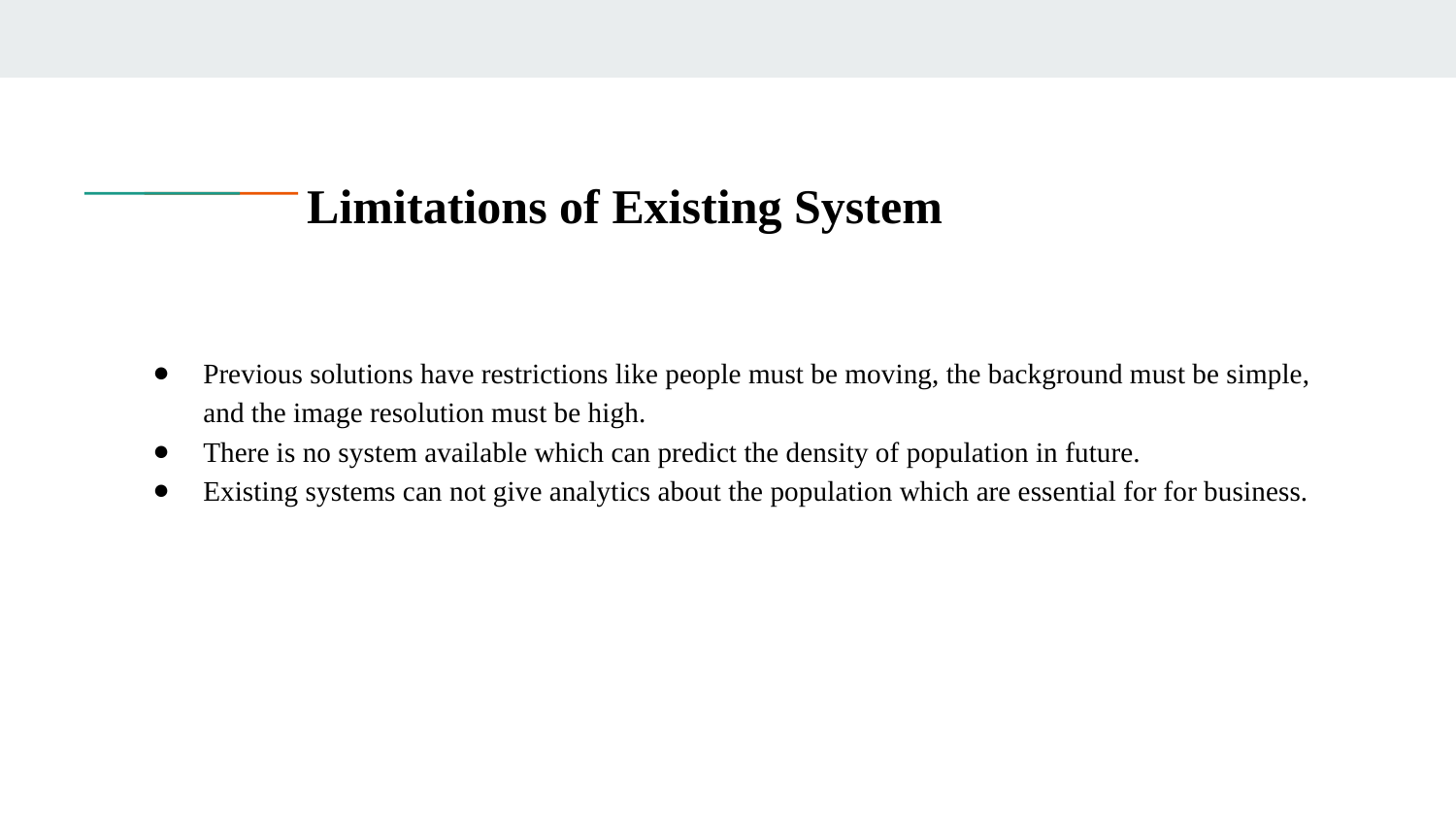

# Limitations of Existing System
Previous solutions have restrictions like people must be moving, the background must be simple, and the image resolution must be high.
There is no system available which can predict the density of population in future.
Existing systems can not give analytics about the population which are essential for for business.